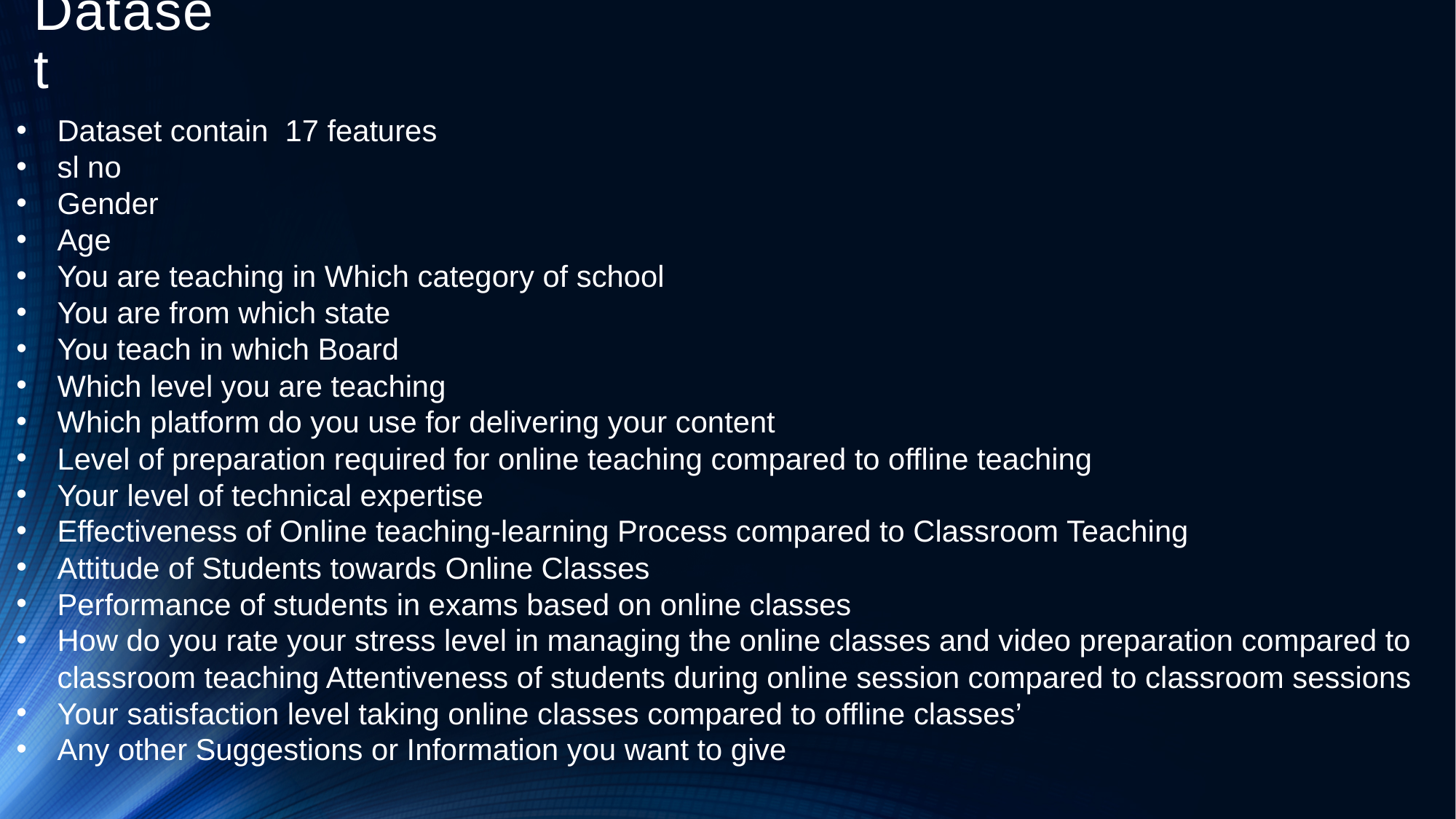

# Dataset
Dataset contain  17 features
sl no
Gender
Age
You are teaching in Which category of school
You are from which state
You teach in which Board
Which level you are teaching
Which platform do you use for delivering your content
Level of preparation required for online teaching compared to offline teaching
Your level of technical expertise
Effectiveness of Online teaching-learning Process compared to Classroom Teaching
Attitude of Students towards Online Classes
Performance of students in exams based on online classes
How do you rate your stress level in managing the online classes and video preparation compared to classroom teaching Attentiveness of students during online session compared to classroom sessions
Your satisfaction level taking online classes compared to offline classes’
Any other Suggestions or Information you want to give